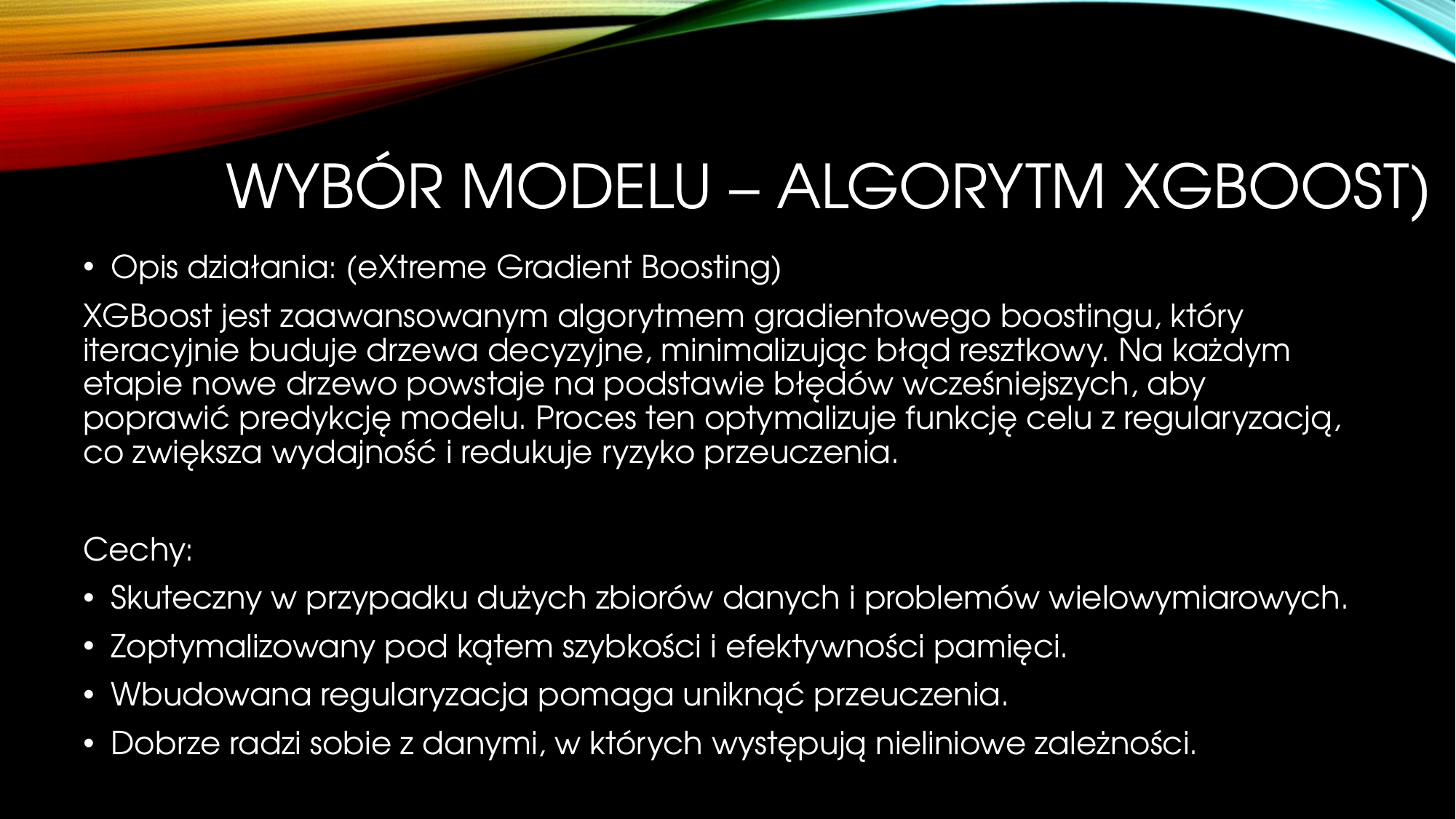

# Wybór Modelu – Algorytm XGBoost)
Opis działania: (eXtreme Gradient Boosting)
XGBoost jest zaawansowanym algorytmem gradientowego boostingu, który iteracyjnie buduje drzewa decyzyjne, minimalizując błąd resztkowy. Na każdym etapie nowe drzewo powstaje na podstawie błędów wcześniejszych, aby poprawić predykcję modelu. Proces ten optymalizuje funkcję celu z regularyzacją, co zwiększa wydajność i redukuje ryzyko przeuczenia.

Cechy:
Skuteczny w przypadku dużych zbiorów danych i problemów wielowymiarowych.
Zoptymalizowany pod kątem szybkości i efektywności pamięci.
Wbudowana regularyzacja pomaga uniknąć przeuczenia.
Dobrze radzi sobie z danymi, w których występują nieliniowe zależności.